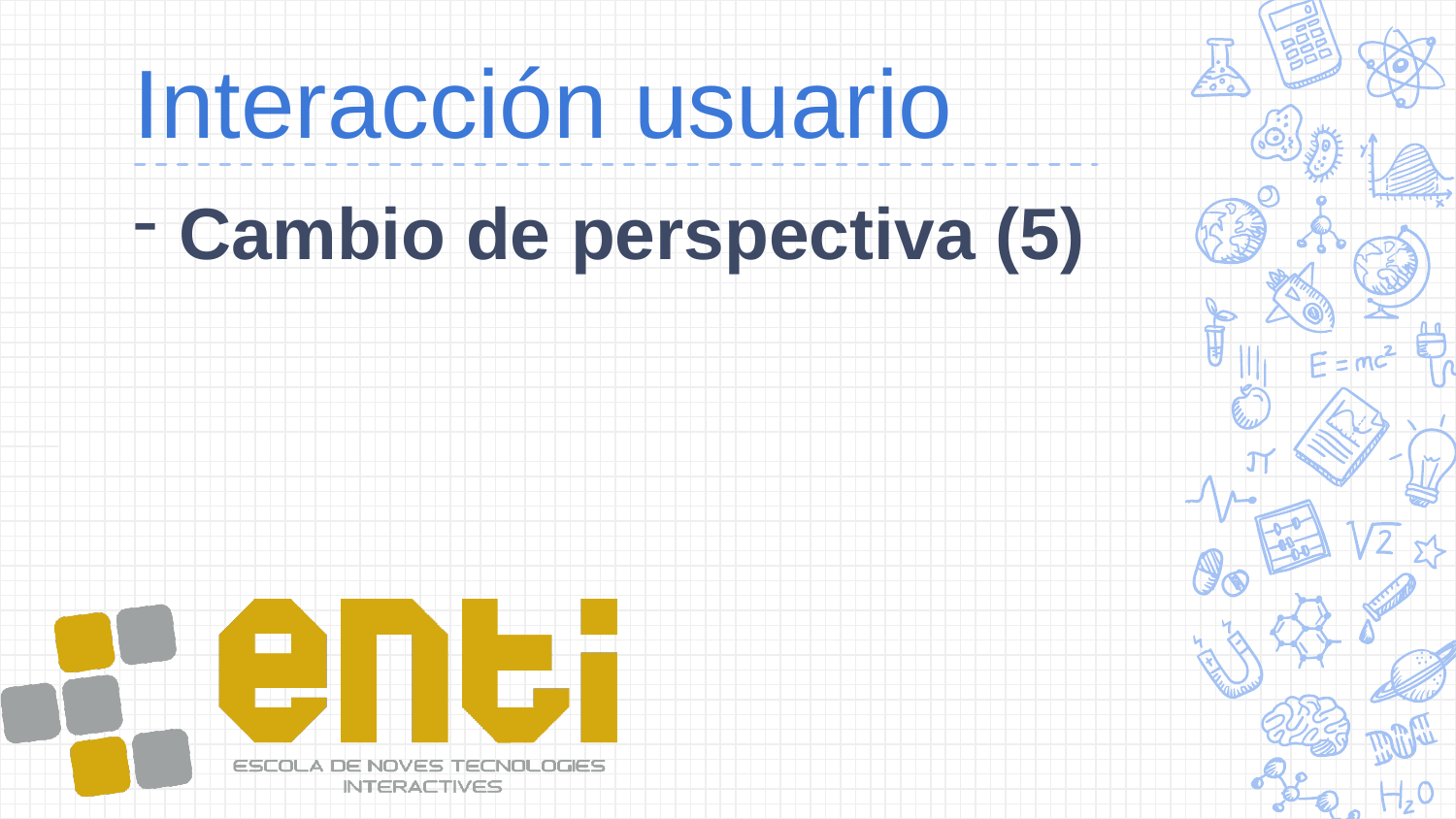

# Interacción usuario
Cambio de perspectiva (5)